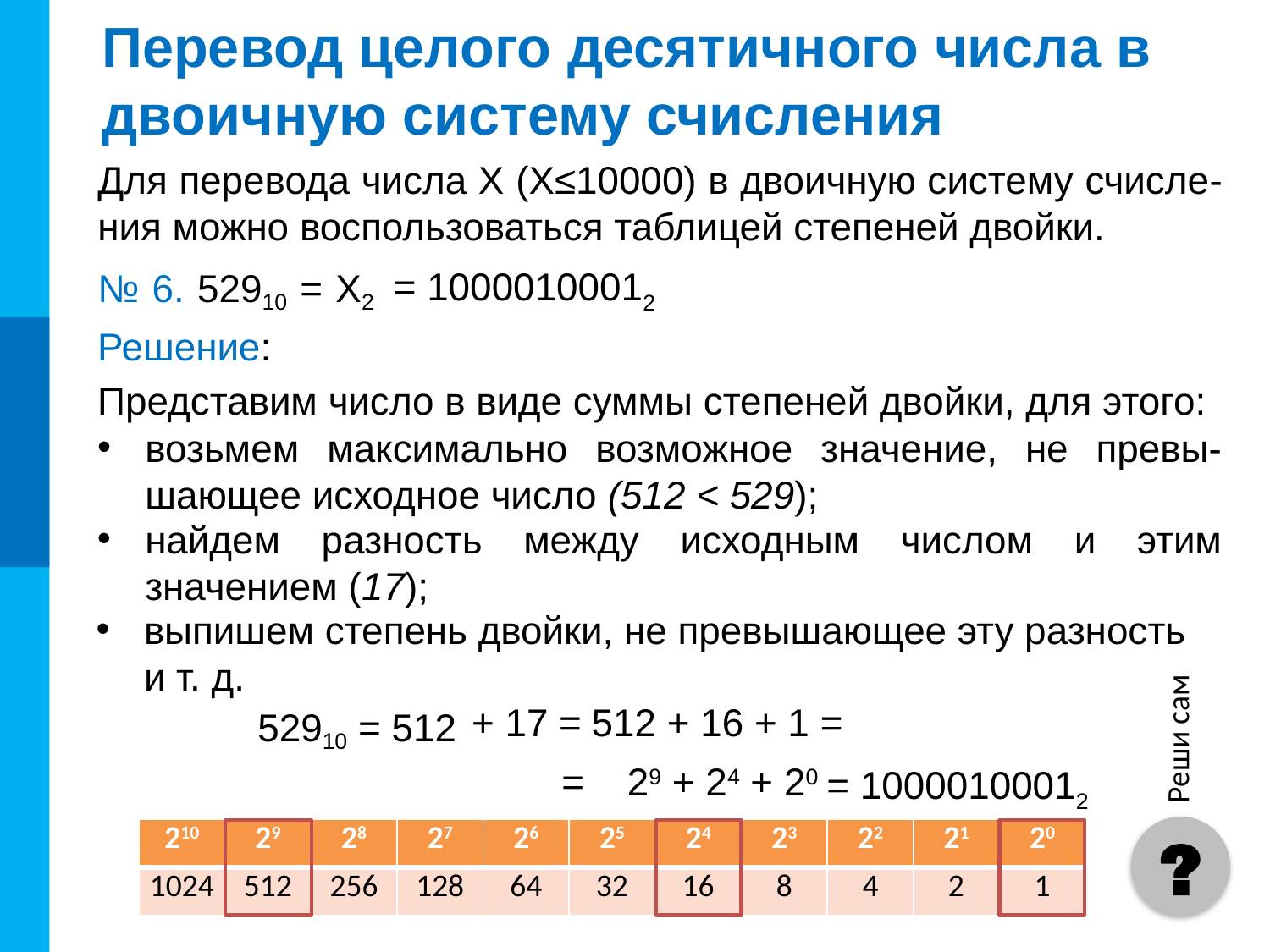

# Перевод целого десятичного числа в двоичную систему счисления
Для перевода числа Х (X≤10000) в двоичную систему счисле-ния можно воспользоваться таблицей степеней двойки.
= 10000100012
№ 6. 52910 = Х2

Решение:
Представим число в виде суммы степеней двойки, для этого:
Решение:
Представим число в виде суммы степеней двойки:
когда исходное число представлено в виде суммы, строим его двоичное представление, записав 1 в разрядах, соответствующих слагаемым, вошедшим в сумму, и 0 — во всех остальных разрядах.
возьмем максимально возможное значение, не превы-шающее исходное число (512 < 529);
найдем разность между исходным числом и этим значением (17);
выпишем степень двойки, не превышающее эту разность
и т. д.
+ 17 =

512 + 16 + 1 =

52910 = 512

Реши сам
= 10000100012
=    29 + 24 + 20

?
| 210 | 29 | 28 | 27 | 26 | 25 | 24 | 23 | 22 | 21 | 20 |
| --- | --- | --- | --- | --- | --- | --- | --- | --- | --- | --- |
| 1024 | 512 | 256 | 128 | 64 | 32 | 16 | 8 | 4 | 2 | 1 |